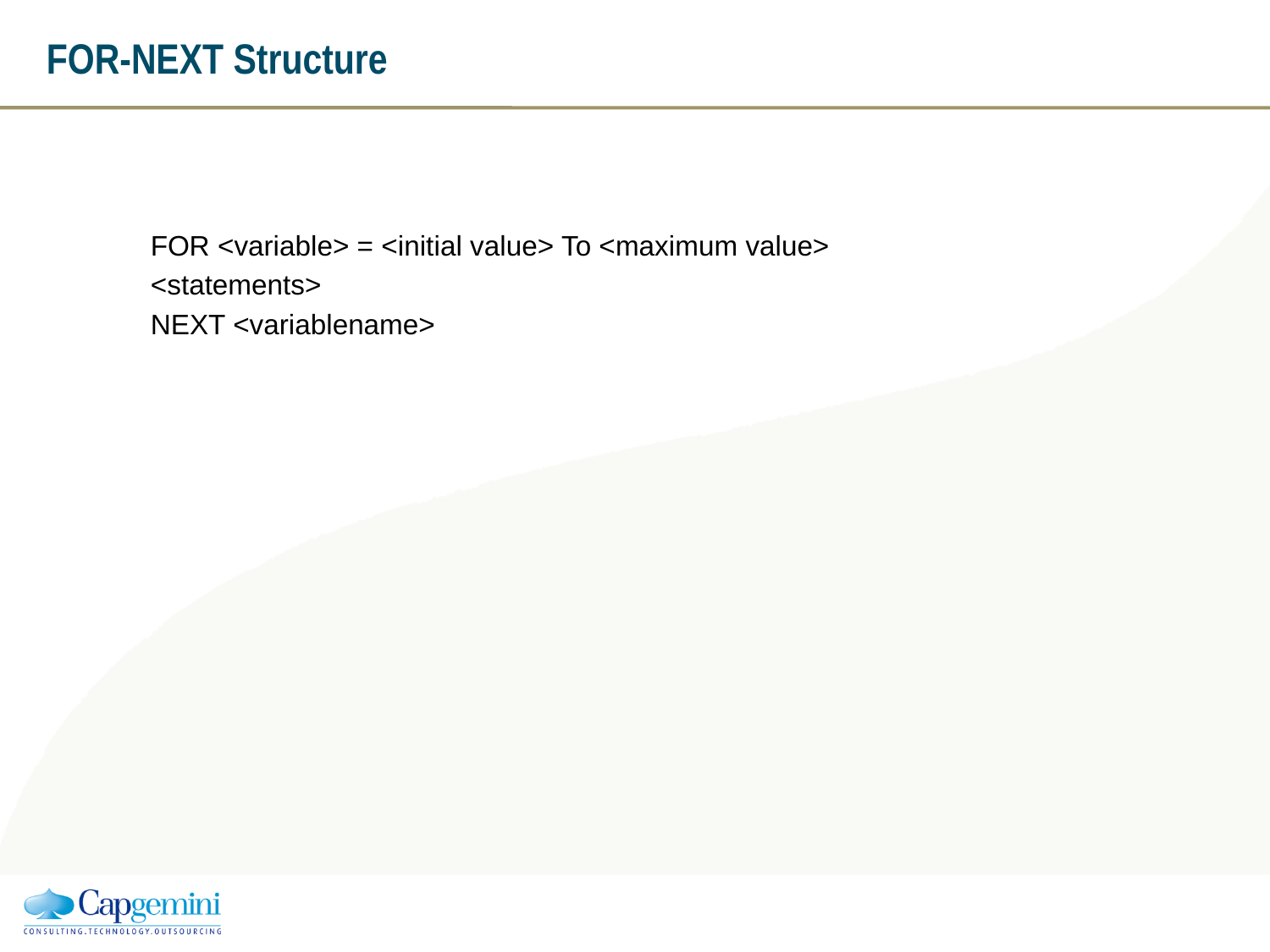

# FOR-NEXT Structure
FOR <variable> = <initial value> To <maximum value>
<statements>
NEXT <variablename>